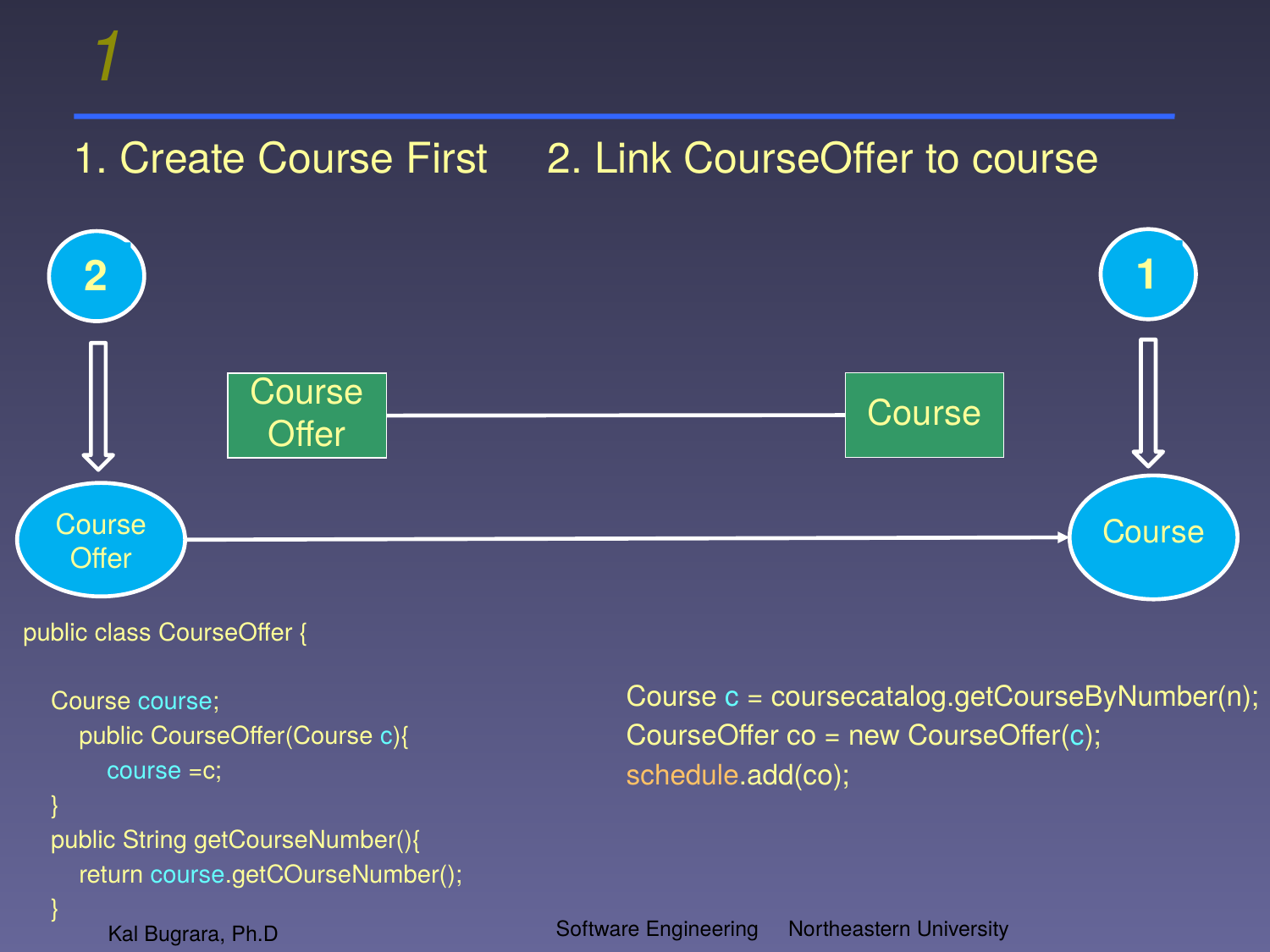

# 1
1. Create Course First     2. Link CourseOffer to course

1

2

Course Offer

Course

CourseOffer
Course
public class CourseOffer {

    Course course;
        public CourseOffer(Course c){
            course =c;
    }
    public String getCourseNumber(){
        return course.getCOurseNumber();
    }
Course c = coursecatalog.getCourseByNumber(n);
CourseOffer co = new CourseOffer(c);
schedule.add(co);
Kal Bugrara, Ph.D
Software Engineering		     Northeastern University